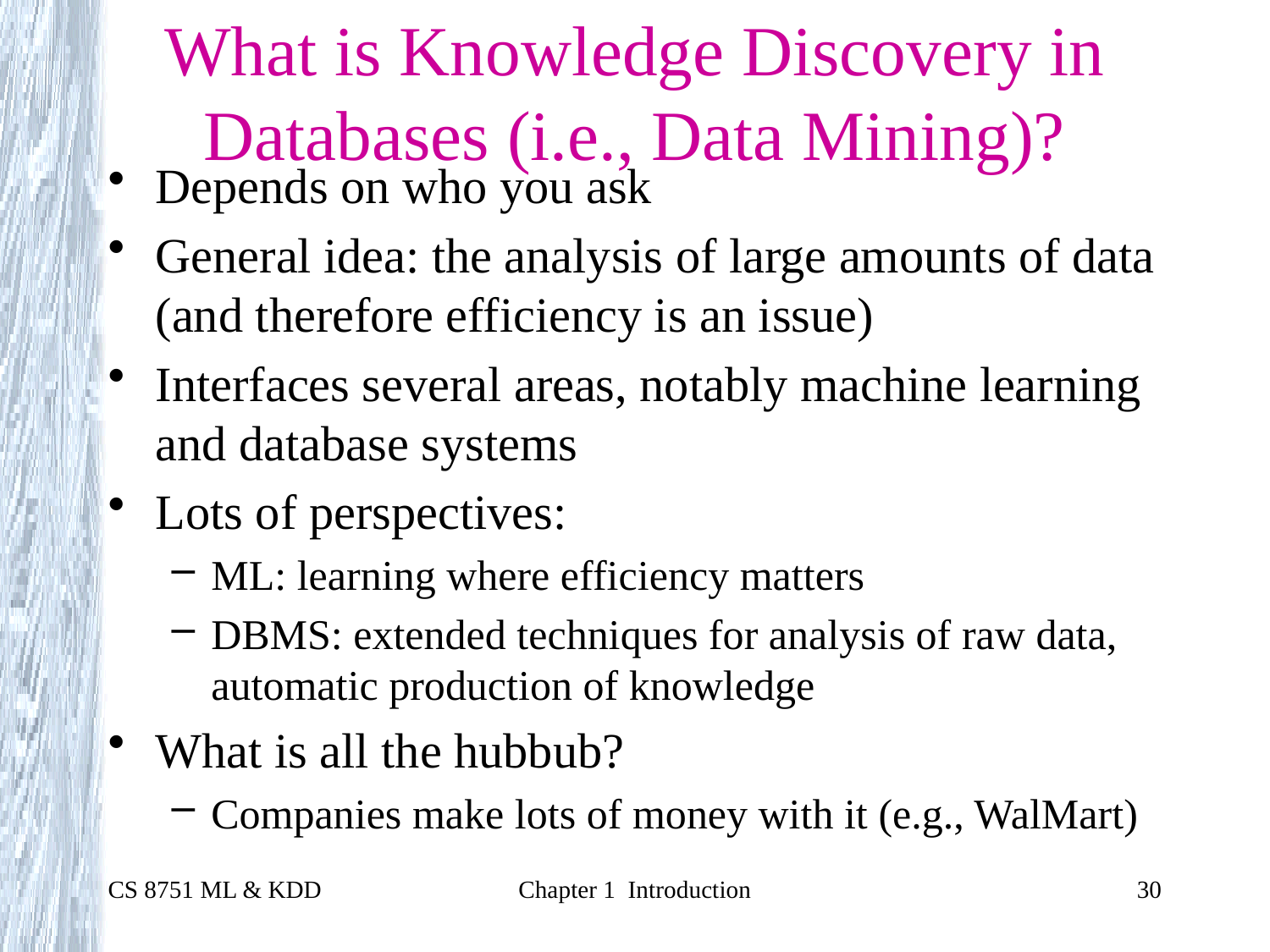

# What is Knowledge Discovery in Databases (i.e., Data Mining)?
Depends on who you ask
General idea: the analysis of large amounts of data (and therefore efficiency is an issue)
Interfaces several areas, notably machine learning and database systems
Lots of perspectives:
ML: learning where efficiency matters
DBMS: extended techniques for analysis of raw data, automatic production of knowledge
What is all the hubbub?
Companies make lots of money with it (e.g., WalMart)
CS 8751 ML & KDD
Chapter 1  Introduction
30